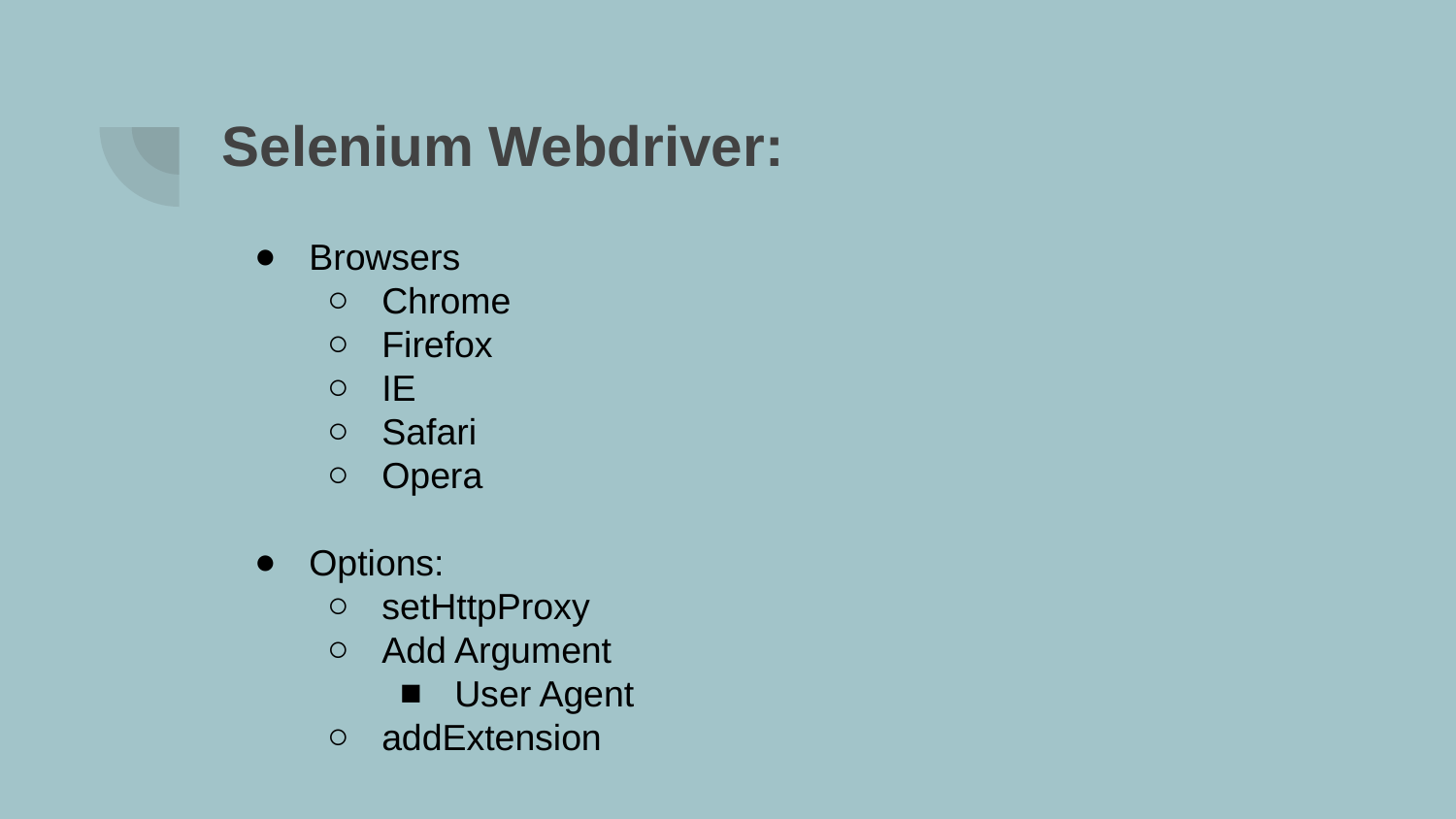

# Selenium Webdriver:
Browsers
Chrome
Firefox
IE
Safari
Opera

Options:
setHttpProxy
Add Argument
User Agent
addExtension